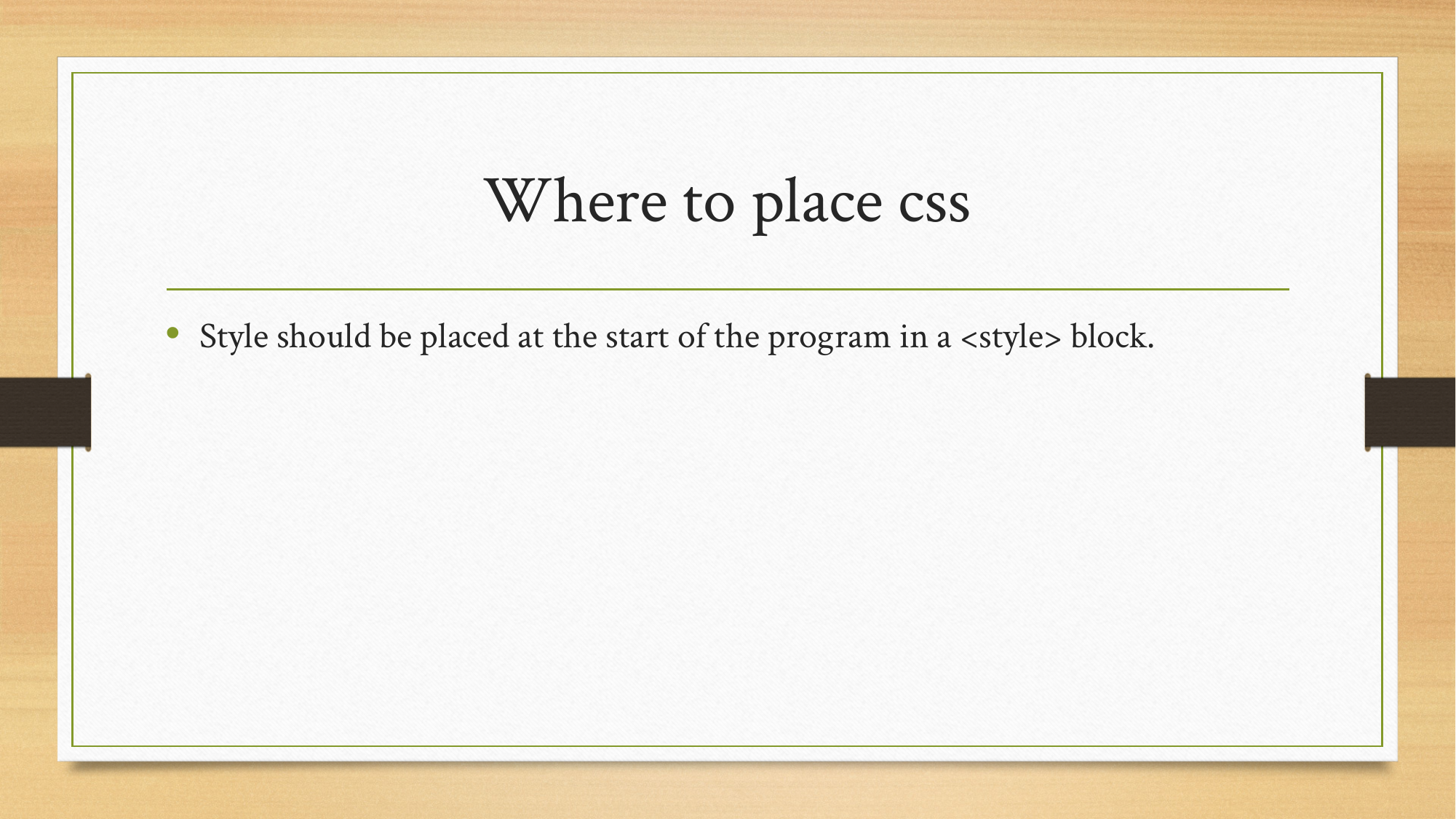

# Where to place css
Style should be placed at the start of the program in a <style> block.